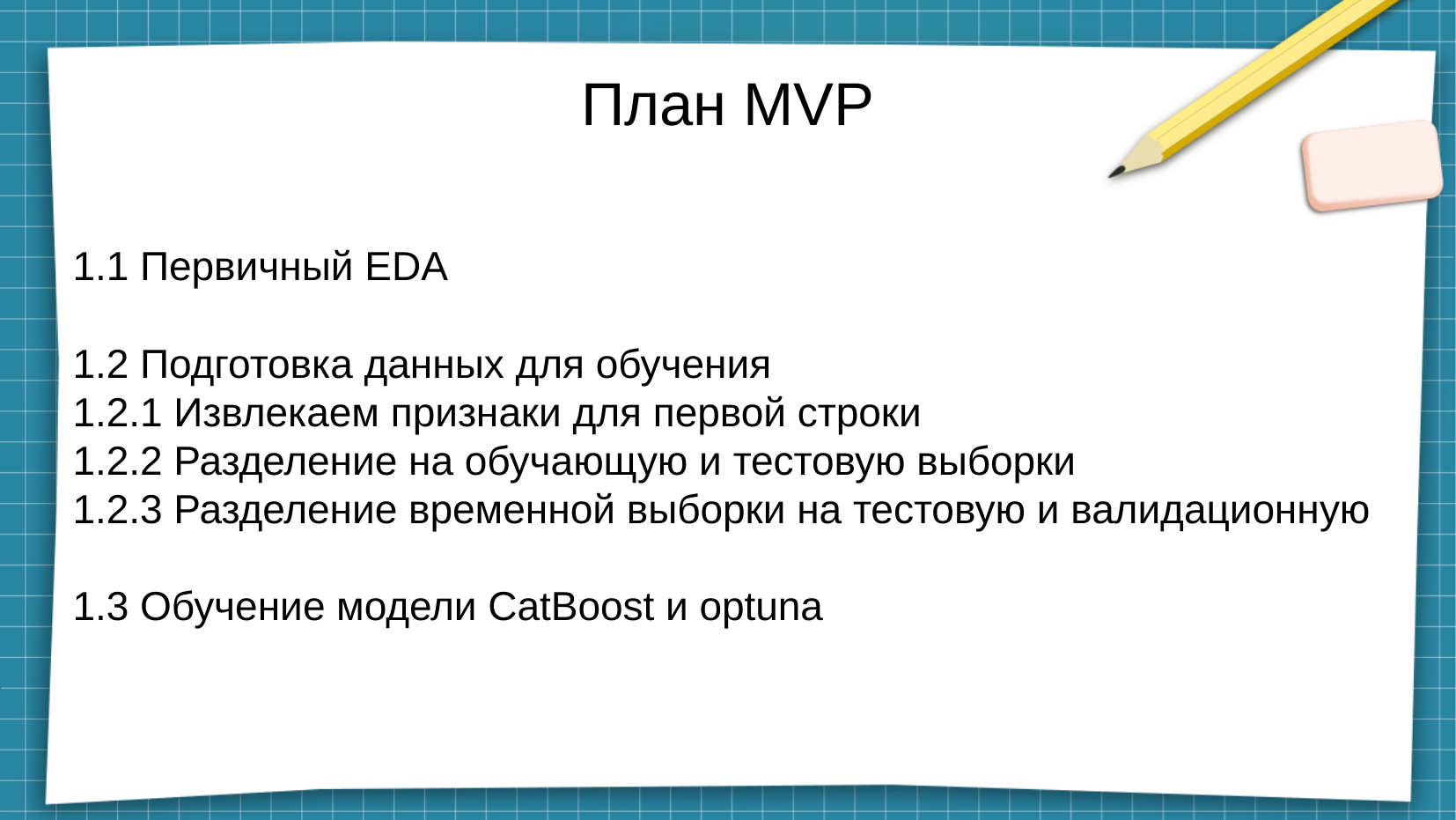

# План MVP

1.1 Первичный EDA

1.2 Подготовка данных для обучения
1.2.1 Извлекаем признаки для первой строки
1.2.2 Разделение на обучающую и тестовую выборки
1.2.3 Разделение временной выборки на тестовую и валидационную

1.3 Обучение модели CatBoost и optuna